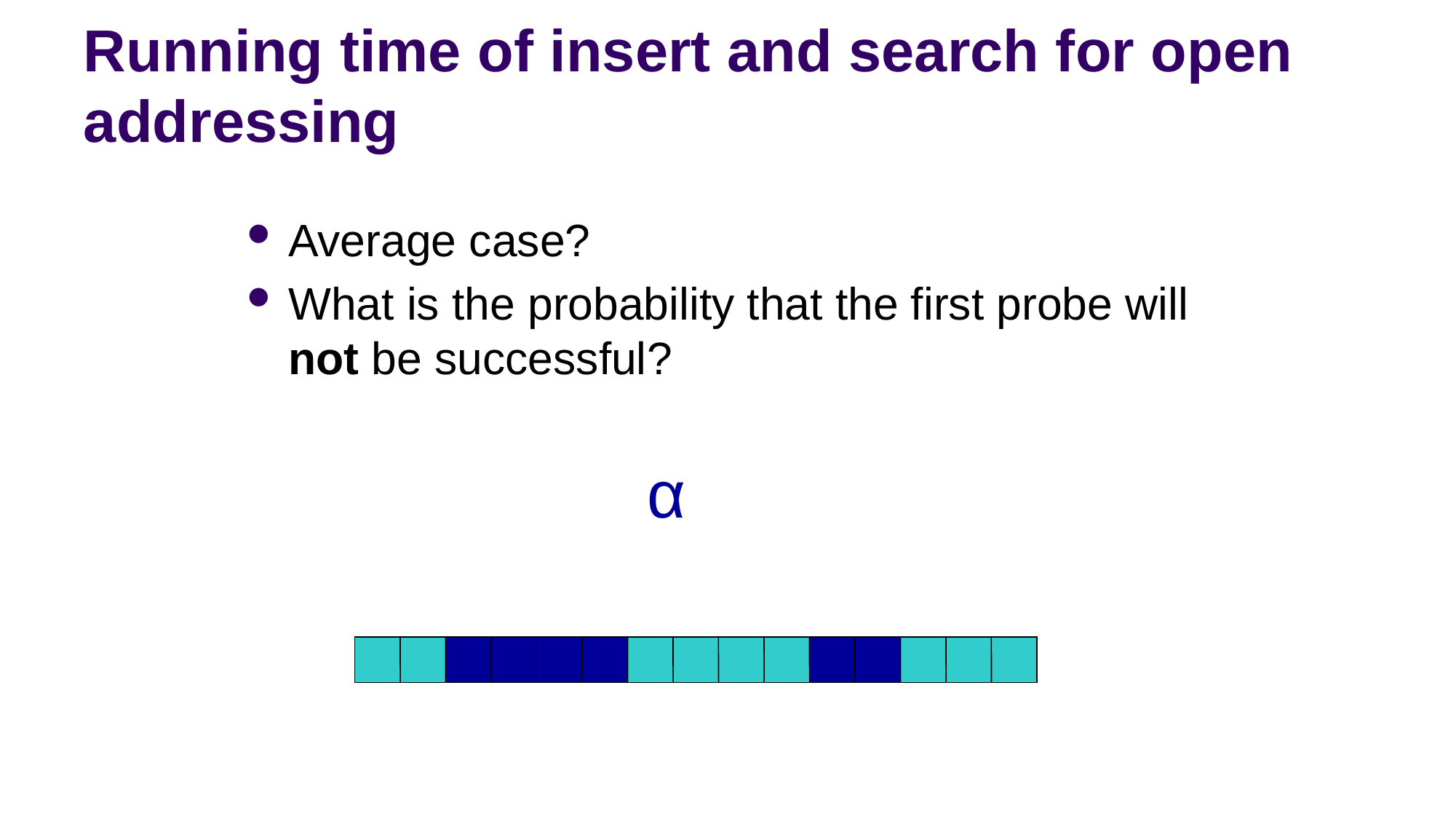

# Running time of insert and search for open addressing
Average case?
What is the probability that the first probe will not be successful?

α